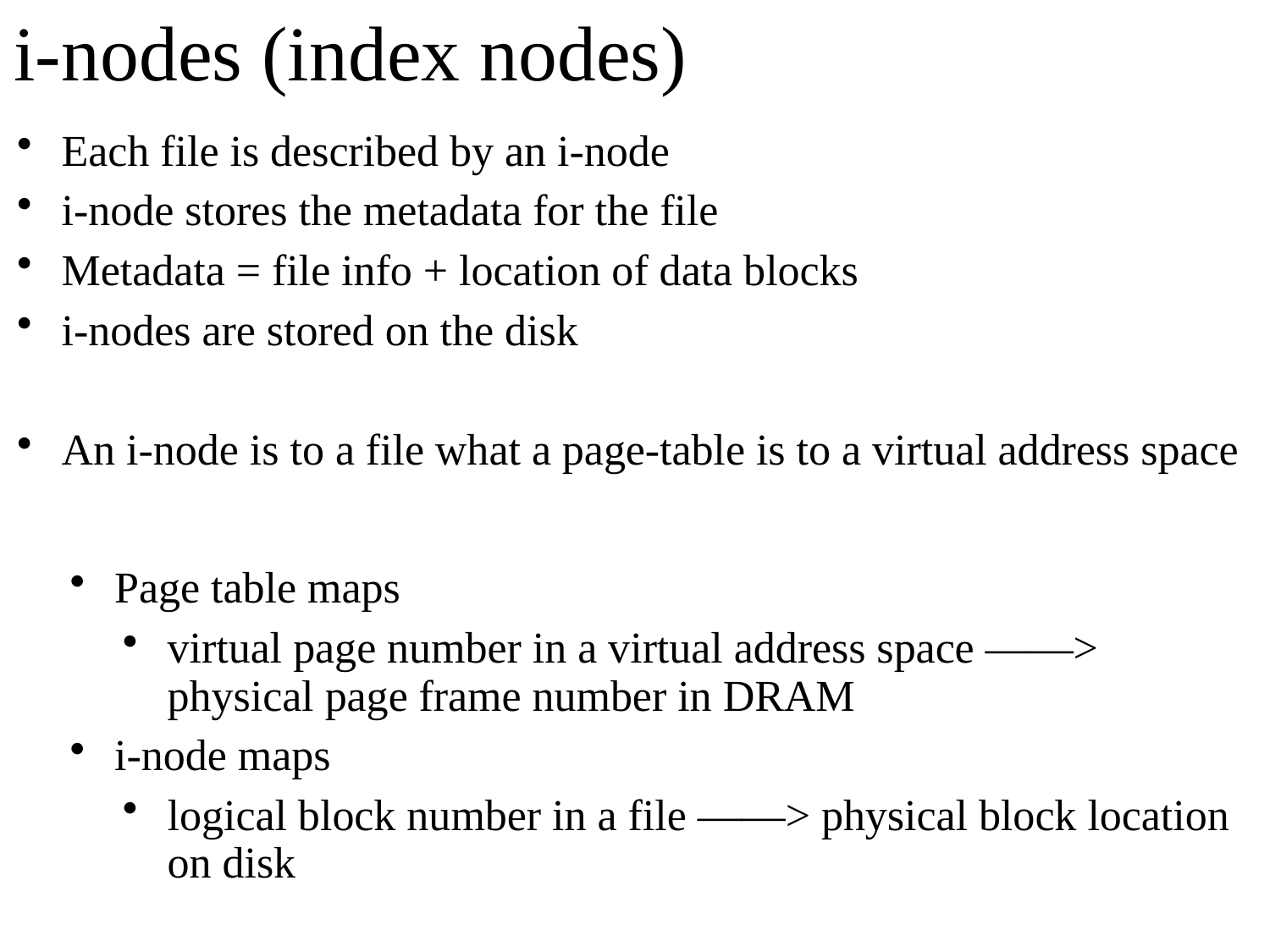

# i-nodes (index nodes)
Each file is described by an i-node
i-node stores the metadata for the file
Metadata = file info + location of data blocks
i-nodes are stored on the disk

An i-node is to a file what a page-table is to a virtual address space

Page table maps
virtual page number in a virtual address space ——> physical page frame number in DRAM
i-node maps
logical block number in a file ——> physical block location on disk